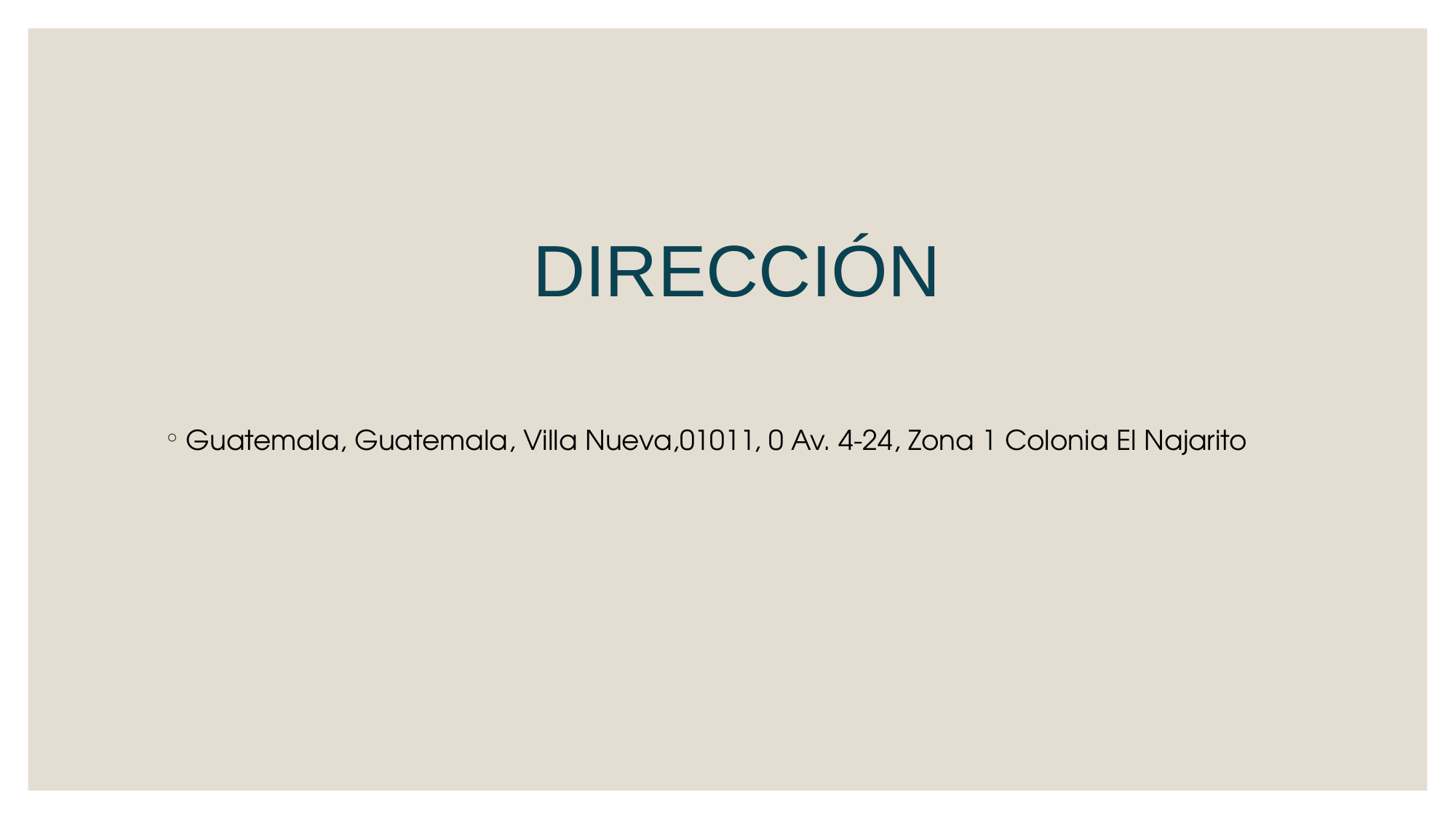

# DIRECCIÓN
Guatemala, Guatemala, Villa Nueva,01011, 0 Av. 4-24, Zona 1 Colonia El Najarito